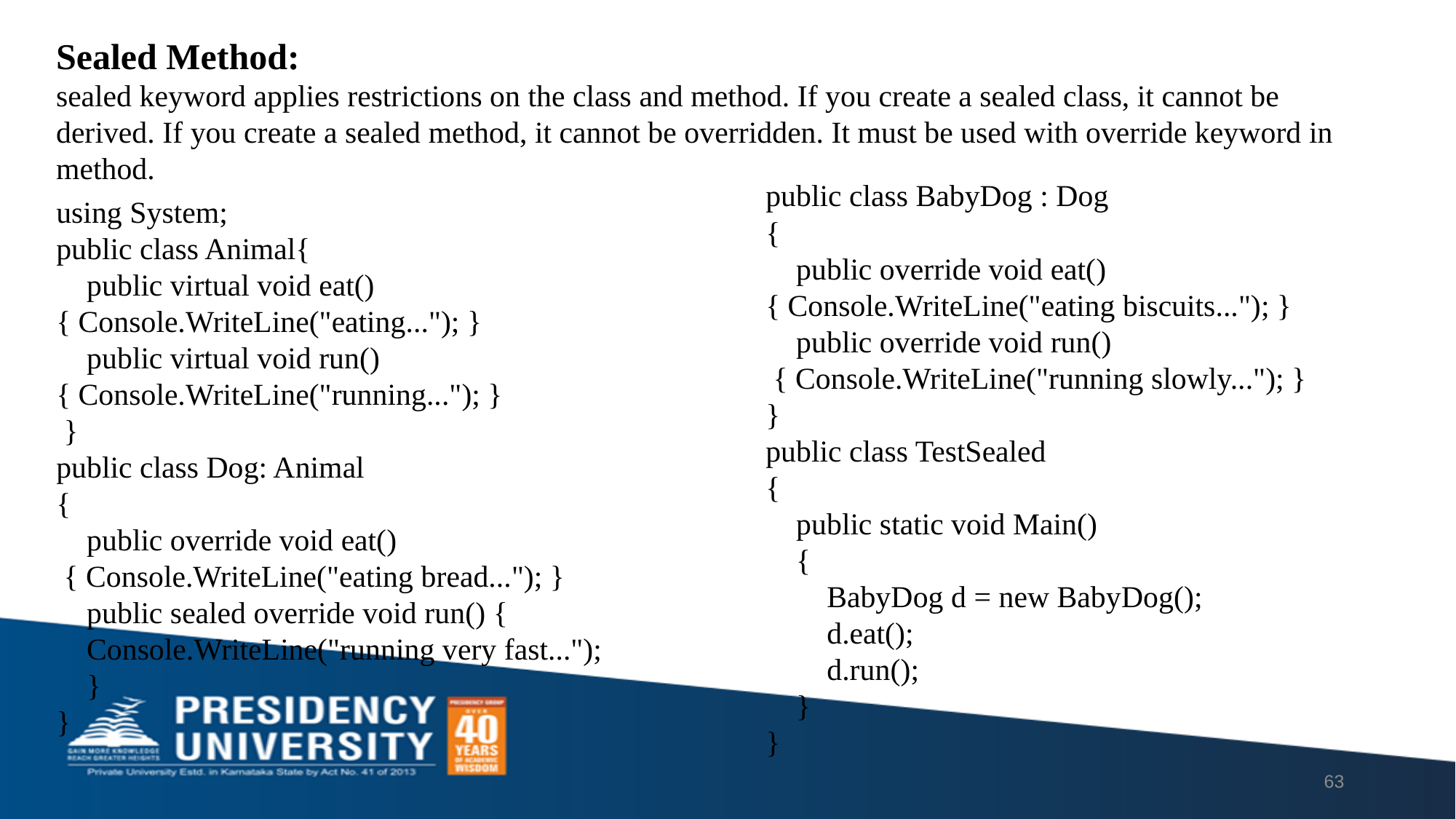

Sealed Method:
sealed keyword applies restrictions on the class and method. If you create a sealed class, it cannot be derived. If you create a sealed method, it cannot be overridden. It must be used with override keyword in method.
public class BabyDog : Dog
{
    public override void eat()
{ Console.WriteLine("eating biscuits..."); }
    public override void run()
 { Console.WriteLine("running slowly..."); }
}
public class TestSealed
{
    public static void Main()
    {
        BabyDog d = new BabyDog();
        d.eat();
        d.run();
    }
}
using System;
public class Animal{
    public virtual void eat() { Console.WriteLine("eating..."); }
    public virtual void run() { Console.WriteLine("running..."); }
 }
public class Dog: Animal
{
    public override void eat()
 { Console.WriteLine("eating bread..."); }
    public sealed override void run() {
    Console.WriteLine("running very fast...");
    }
}
63